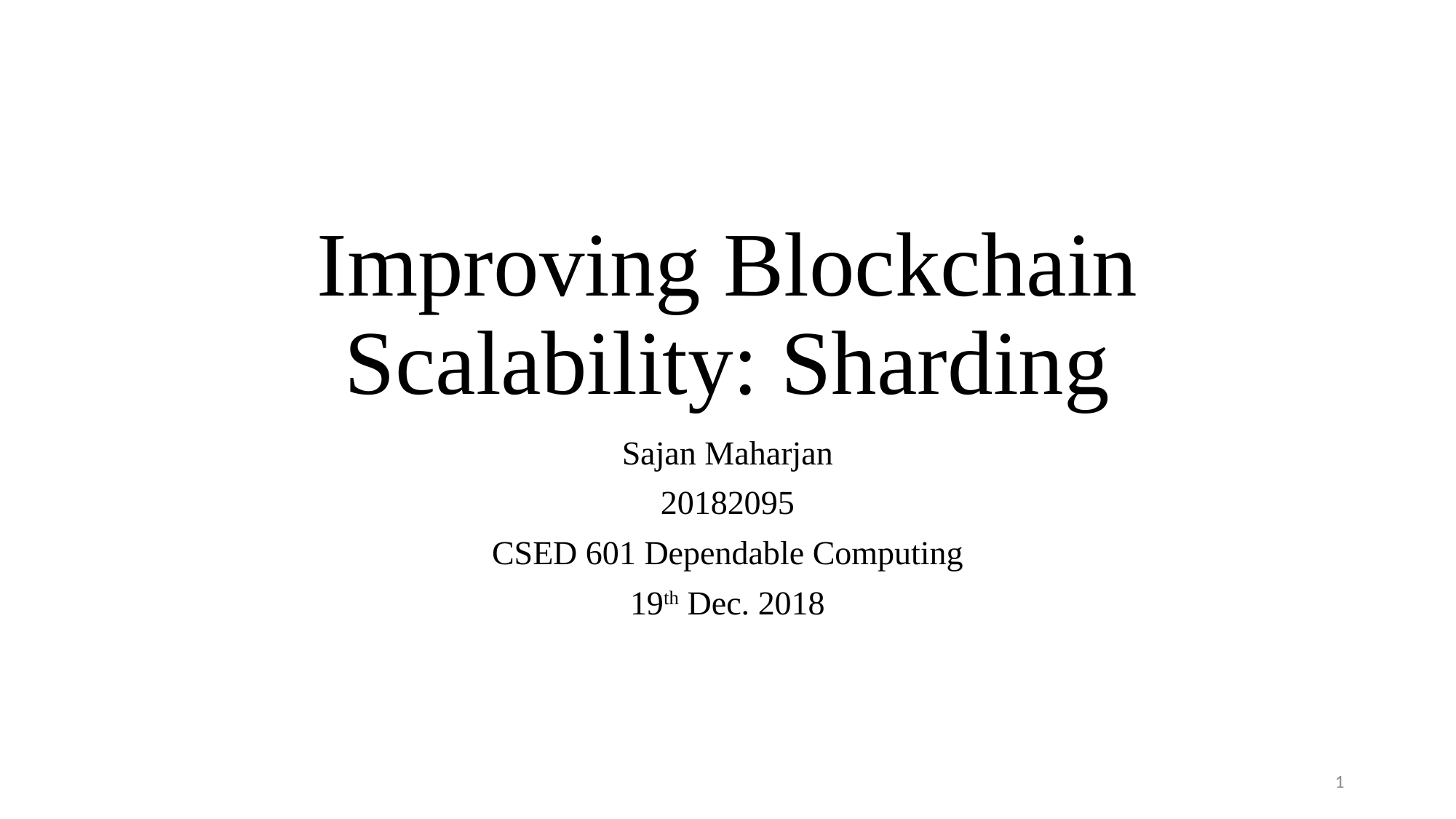

# Improving Blockchain Scalability: Sharding
Sajan Maharjan
20182095
CSED 601 Dependable Computing
19th Dec. 2018
1